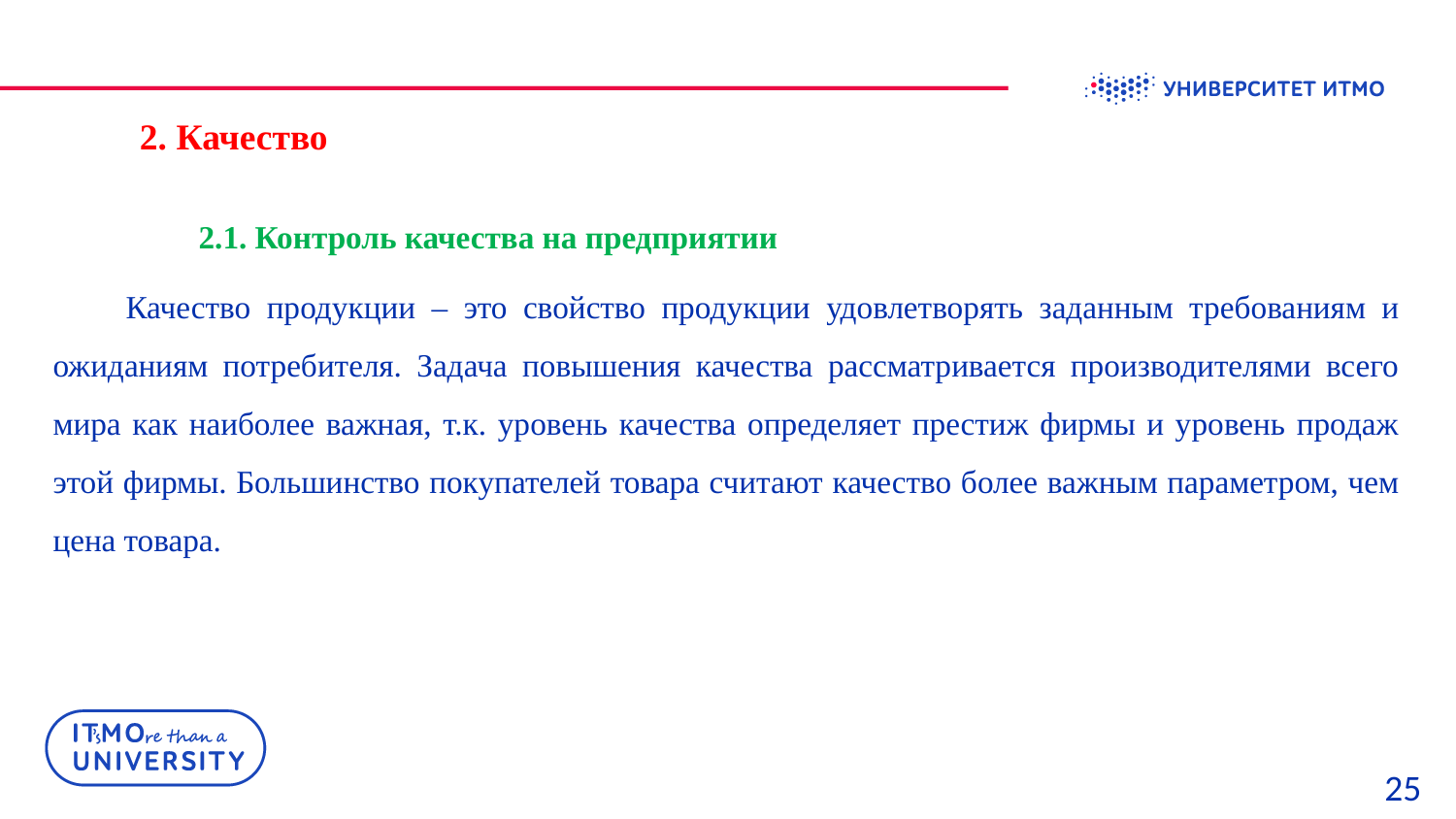

2. Качество

2.1. Контроль качества на предприятии
Качество продукции – это свойство продукции удовлетворять заданным требованиям и ожиданиям потребителя. Задача повышения качества рассматривается производителями всего мира как наиболее важная, т.к. уровень качества определяет престиж фирмы и уровень продаж этой фирмы. Большинство покупателей товара считают качество более важным параметром, чем цена товара.

25